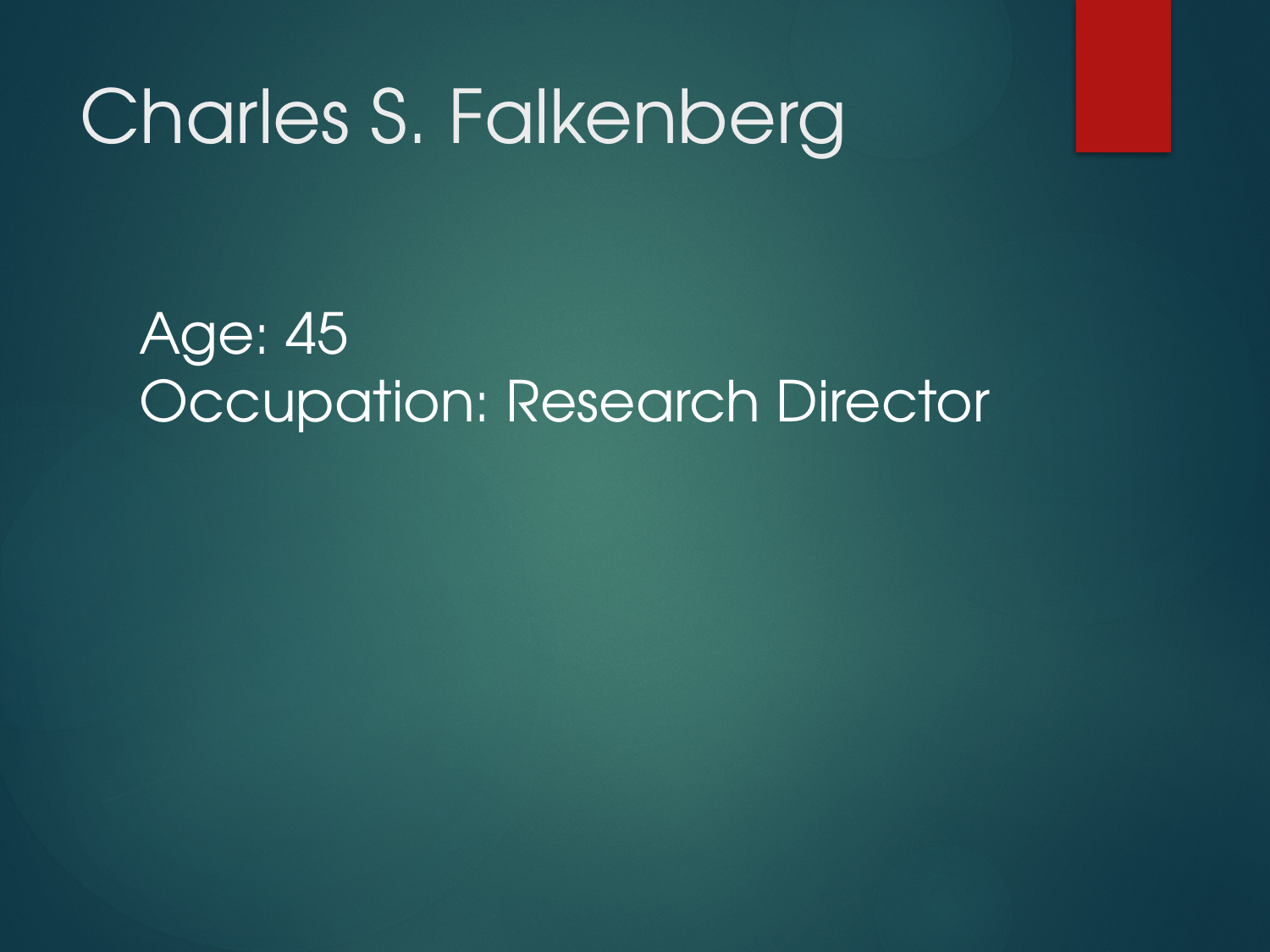

# Charles S. Falkenberg

Age: 45
Occupation: Research Director